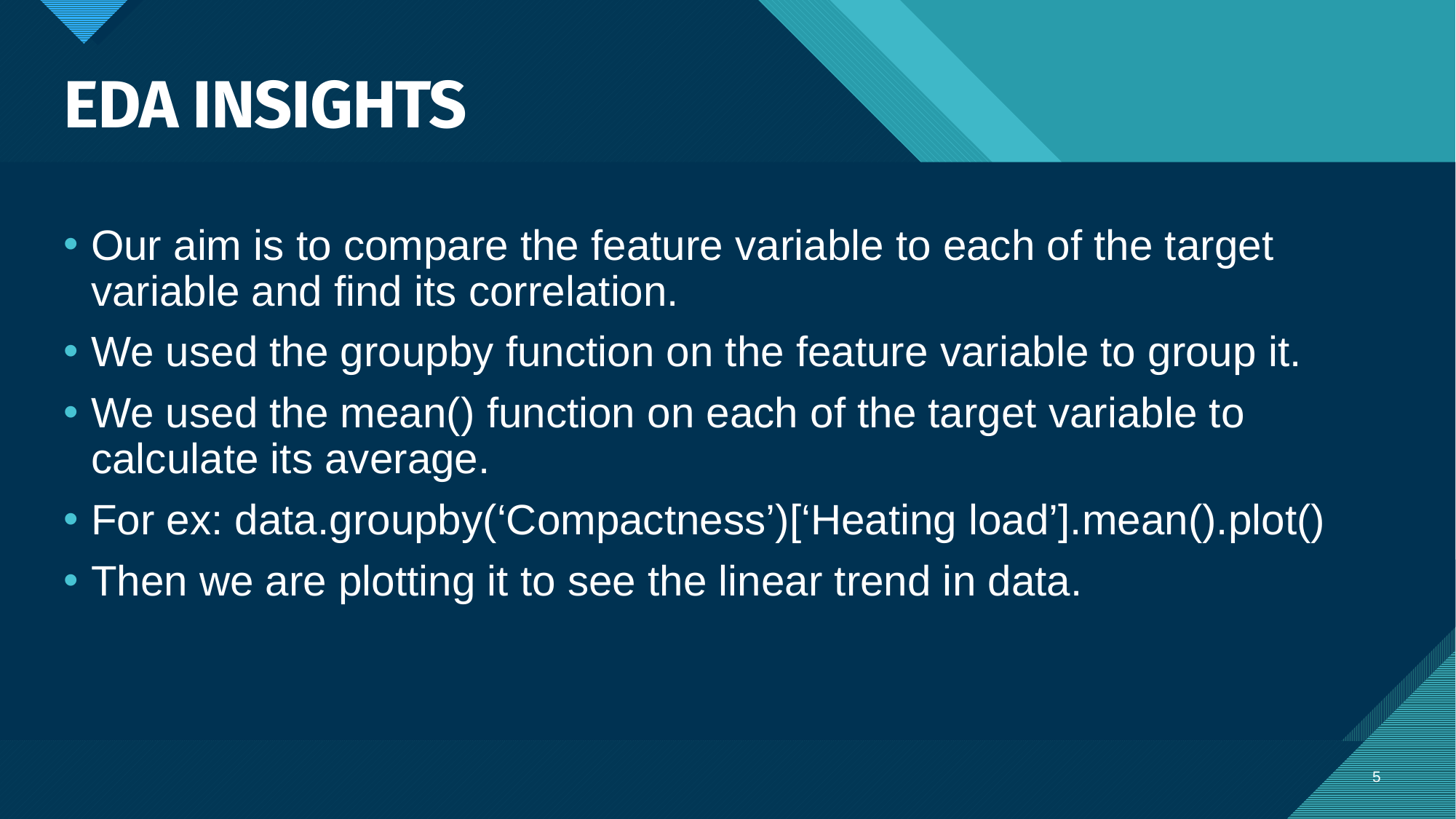

# EDA INSIGHTS
Our aim is to compare the feature variable to each of the target  variable and find its correlation.
We used the groupby function on the feature variable to group it.
We used the mean() function on each of the target variable to calculate its average.
For ex: data.groupby(‘Compactness’)[‘Heating load’].mean().plot()
Then we are plotting it to see the linear trend in data.

5